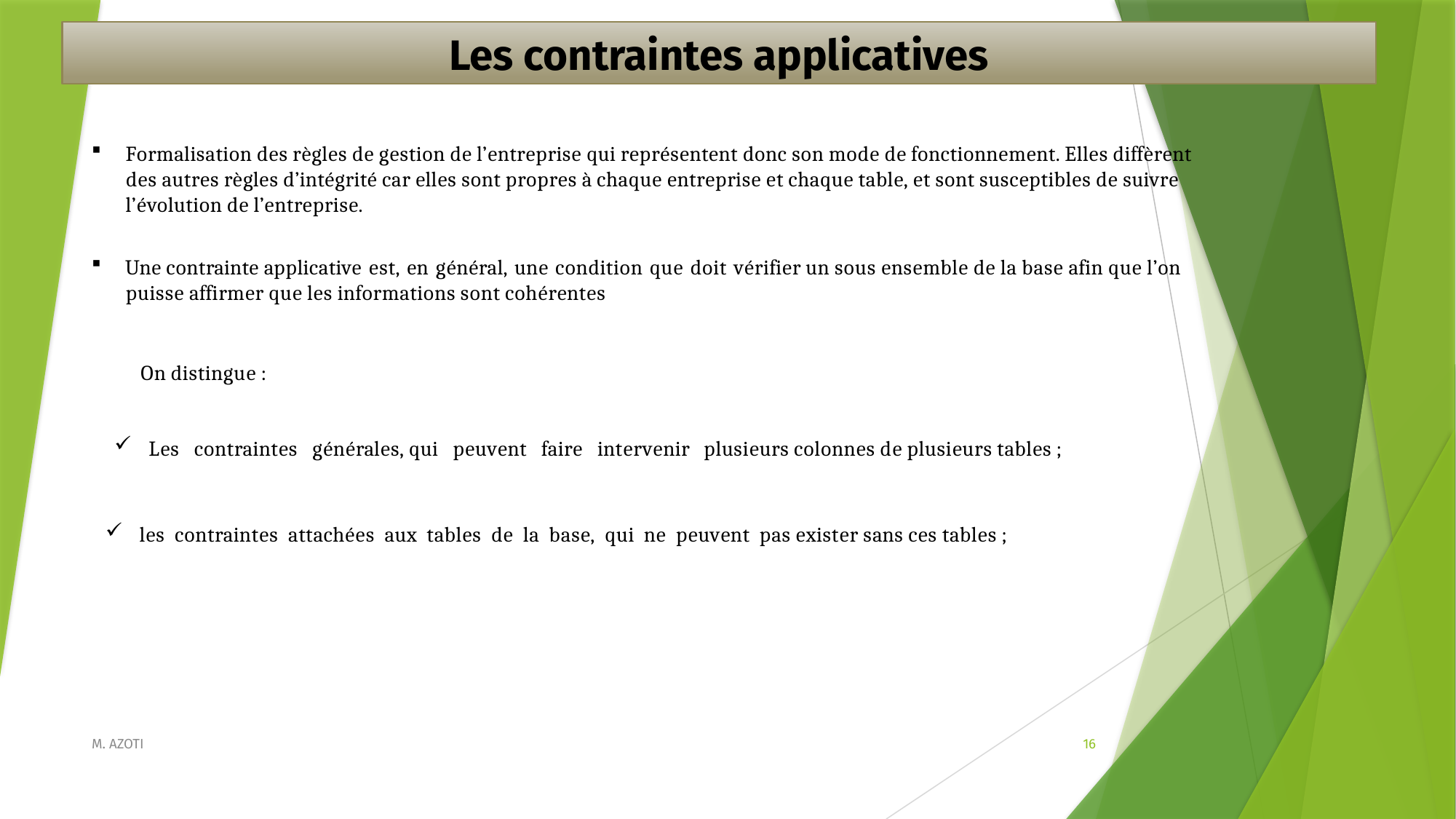

Les contraintes applicatives
Formalisation des règles de gestion de l’entreprise qui représentent donc son mode de fonctionnement. Elles diffèrent des autres règles d’intégrité car elles sont propres à chaque entreprise et chaque table, et sont susceptibles de suivre l’évolution de l’entreprise.
Une contrainte applicative est, en général, une condition que doit vérifier un sous ensemble de la base afin que l’on puisse affirmer que les informations sont cohérentes
On distingue :
Les   contraintes   générales, qui   peuvent   faire   intervenir   plusieurs colonnes de plusieurs tables ;
les contraintes attachées aux tables de la base, qui ne peuvent pas exister sans ces tables ;
M. AZOTI
16